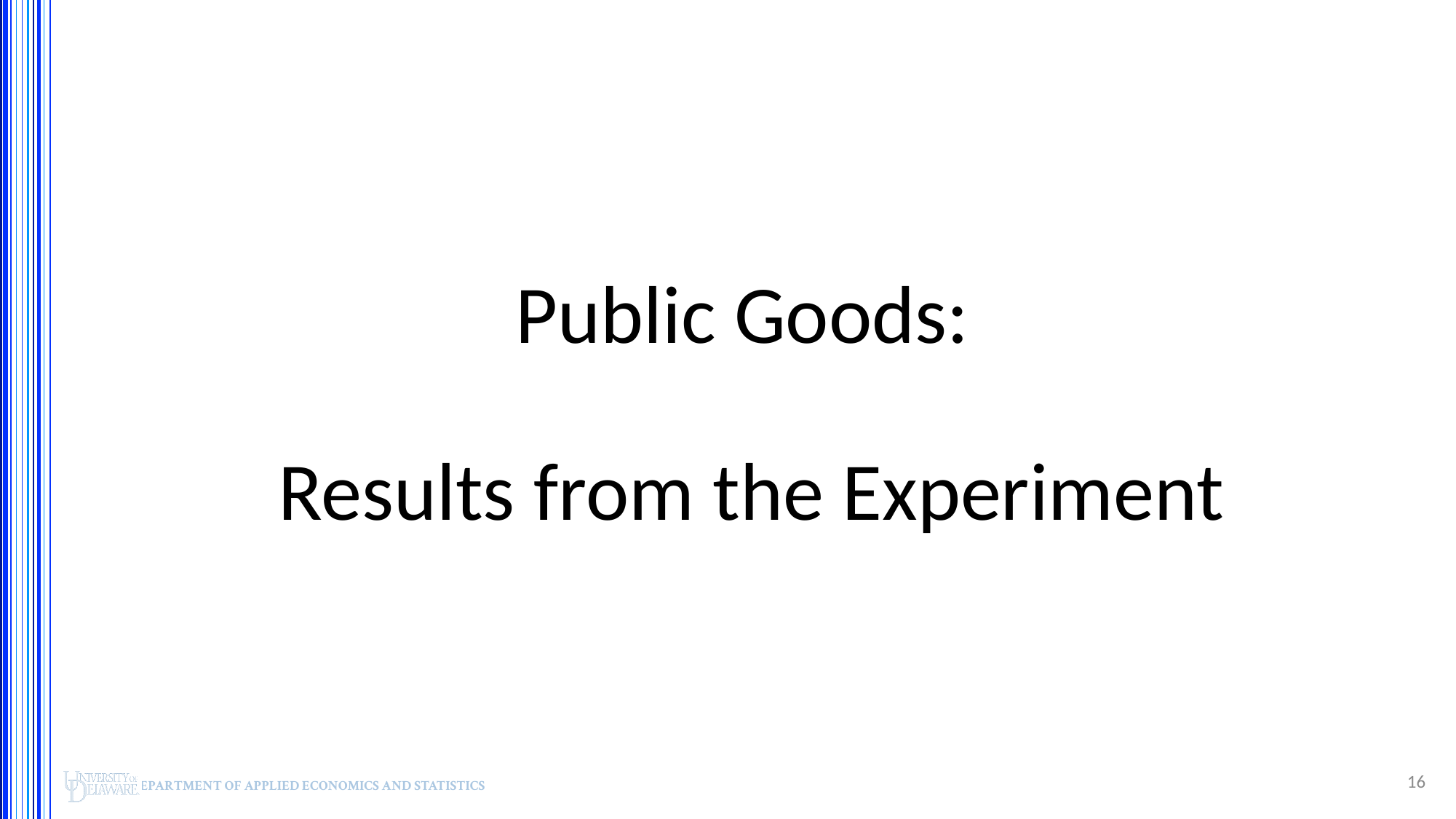

Public Goods:
Results from the Experiment
16